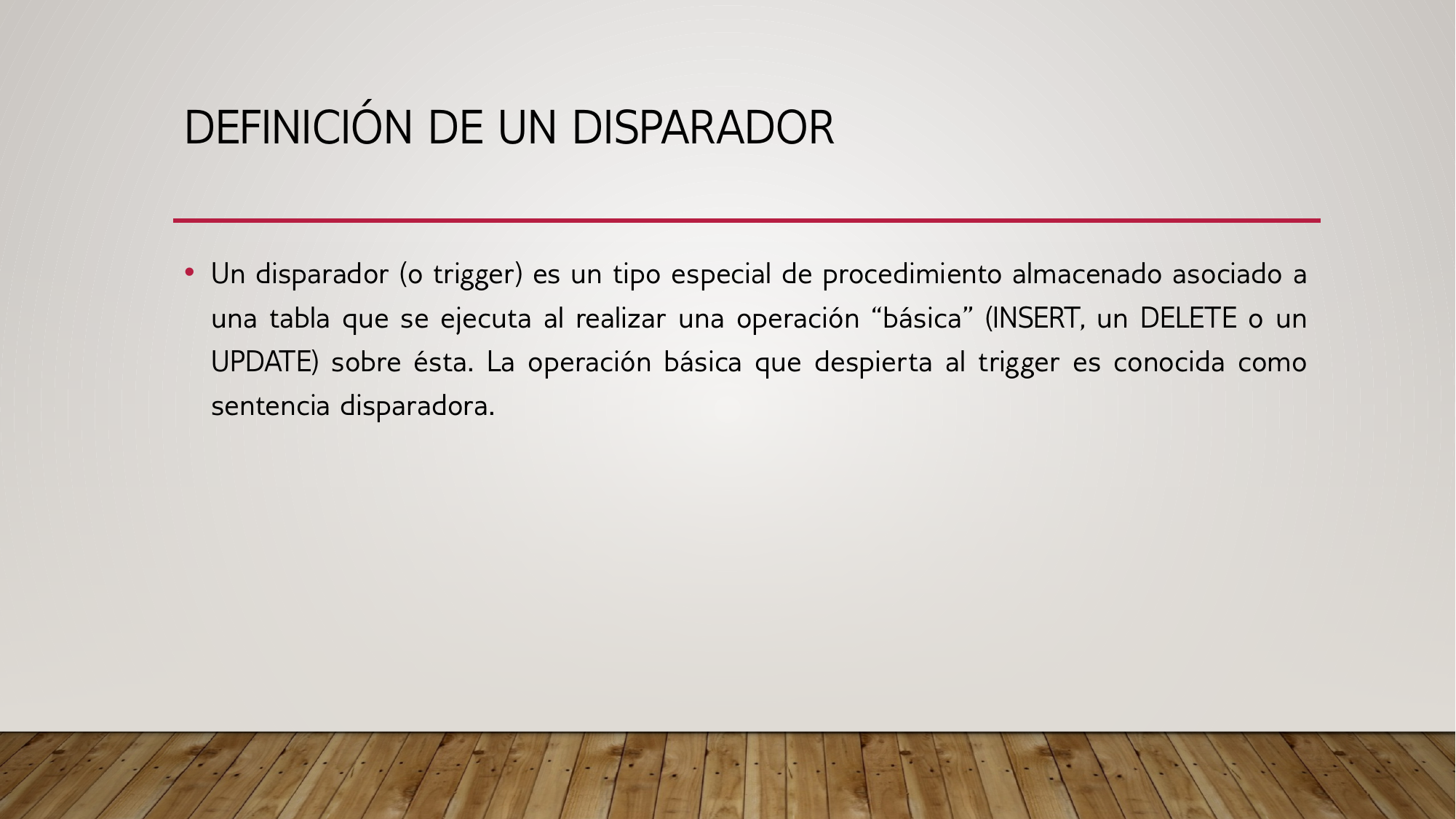

# DEFINICIÓN DE UN disparador
Un disparador (o trigger) es un tipo especial de procedimiento almacenado asociado a una tabla que se ejecuta al realizar una operación “básica” (INSERT, un DELETE o un UPDATE) sobre ésta. La operación básica que despierta al trigger es conocida como sentencia disparadora.